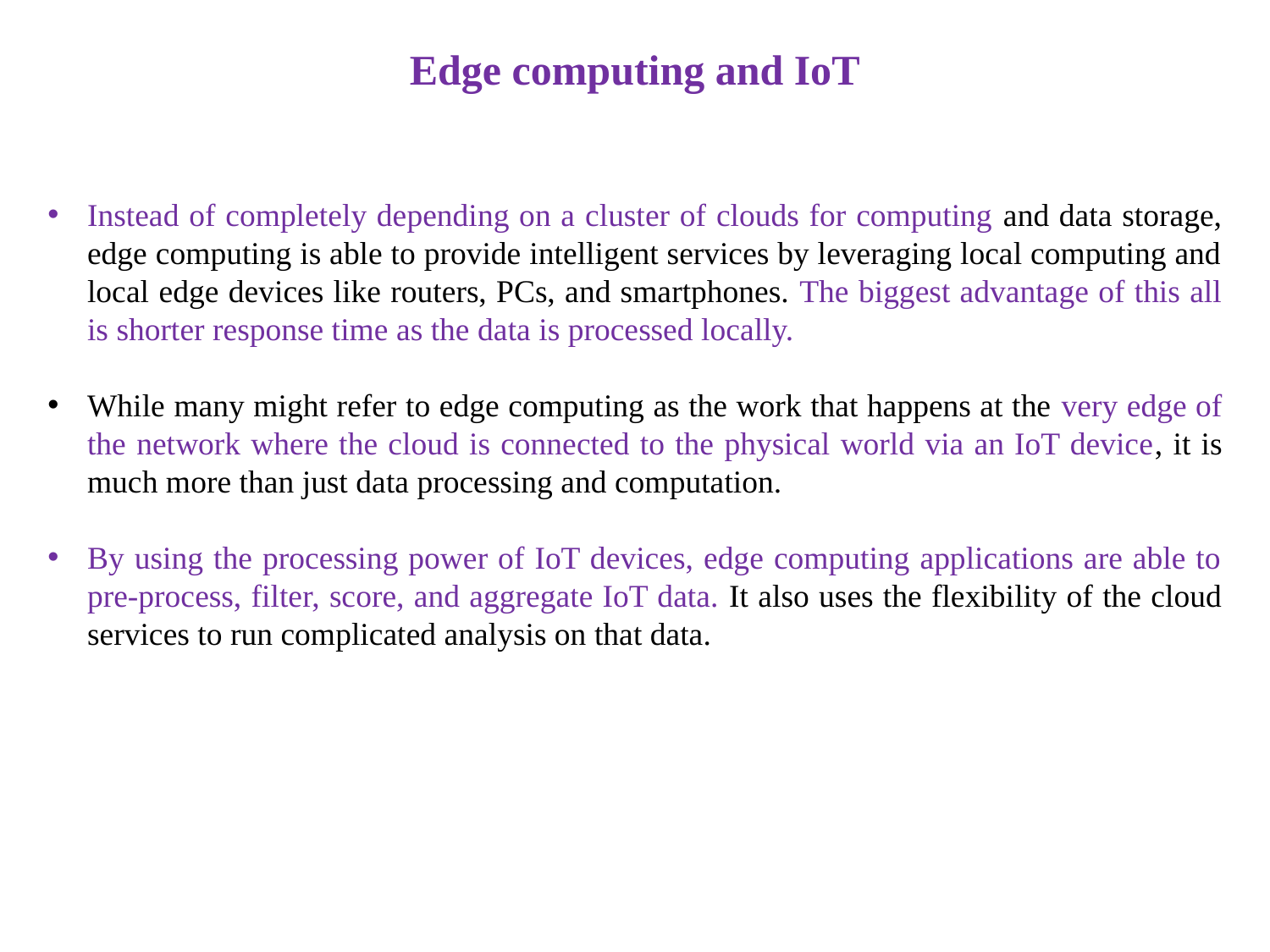

Edge computing and IoT

Instead of completely depending on a cluster of clouds for computing and data storage, edge computing is able to provide intelligent services by leveraging local computing and local edge devices like routers, PCs, and smartphones. The biggest advantage of this all is shorter response time as the data is processed locally.

While many might refer to edge computing as the work that happens at the very edge of the network where the cloud is connected to the physical world via an IoT device, it is much more than just data processing and computation.

By using the processing power of IoT devices, edge computing applications are able to pre-process, filter, score, and aggregate IoT data. It also uses the flexibility of the cloud services to run complicated analysis on that data.